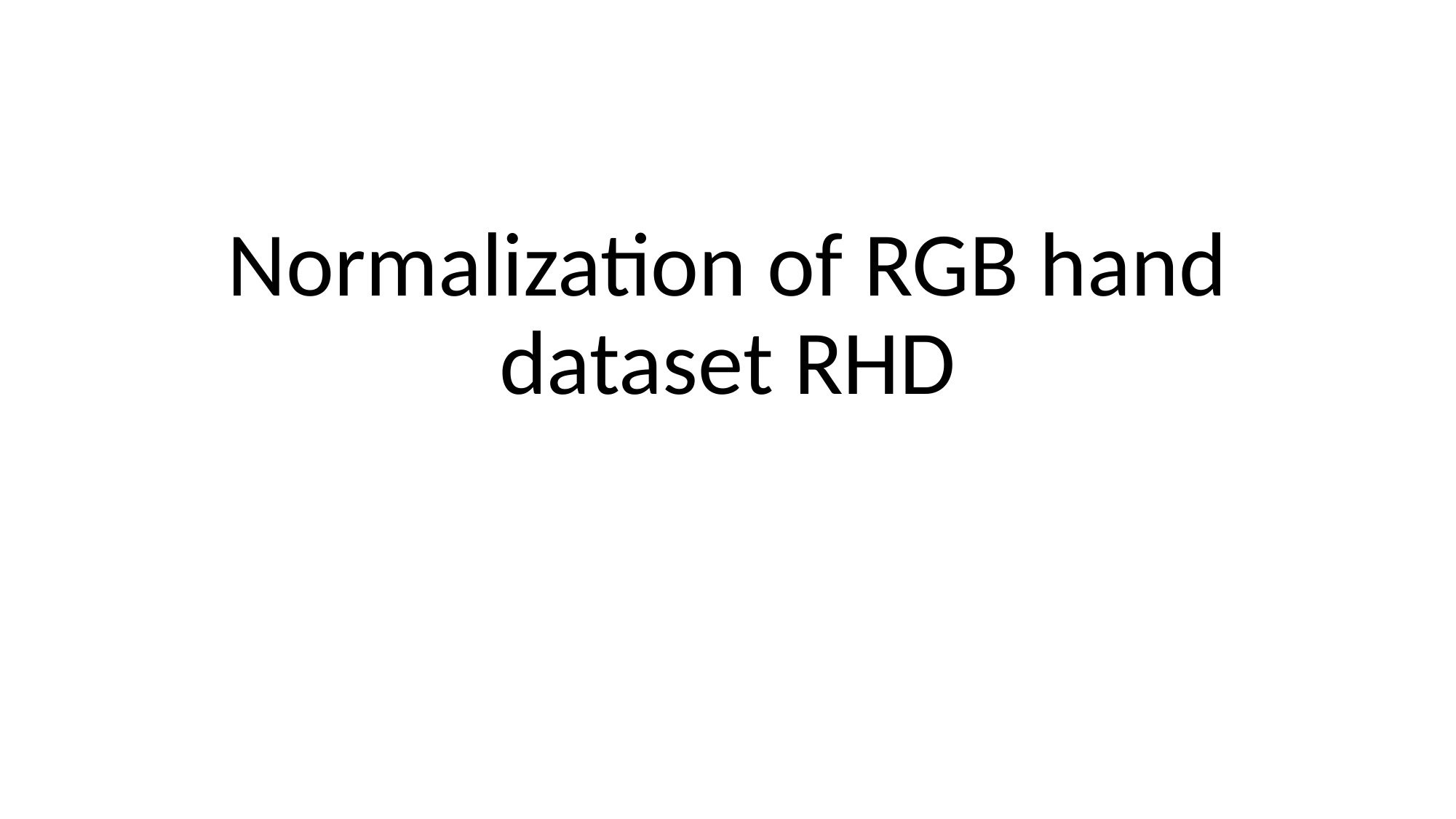

# Normalization of RGB hand dataset RHD